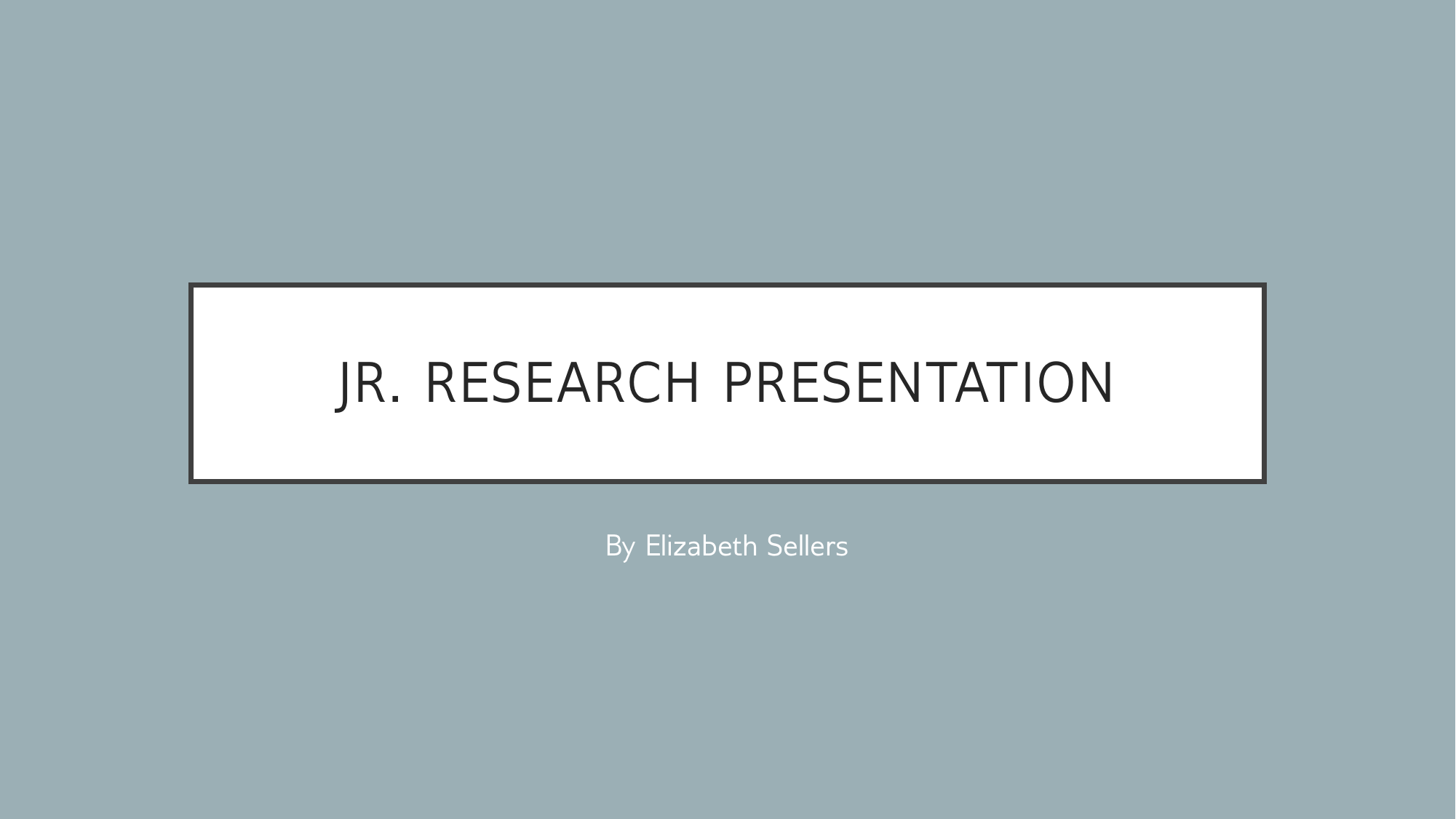

# Jr. research presentation
By Elizabeth Sellers